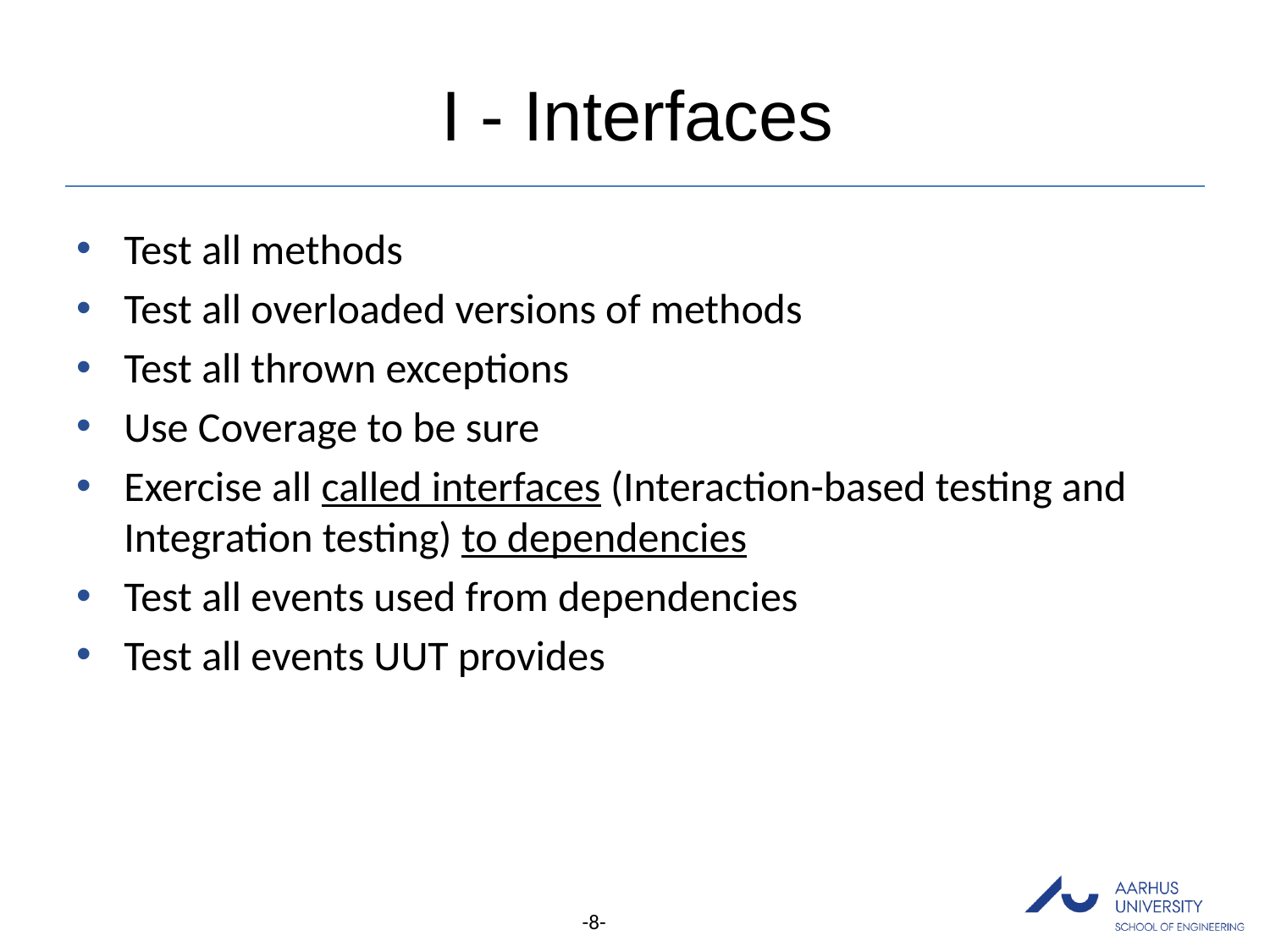

# I - Interfaces
Test all methods
Test all overloaded versions of methods
Test all thrown exceptions
Use Coverage to be sure
Exercise all called interfaces (Interaction-based testing and Integration testing) to dependencies
Test all events used from dependencies
Test all events UUT provides